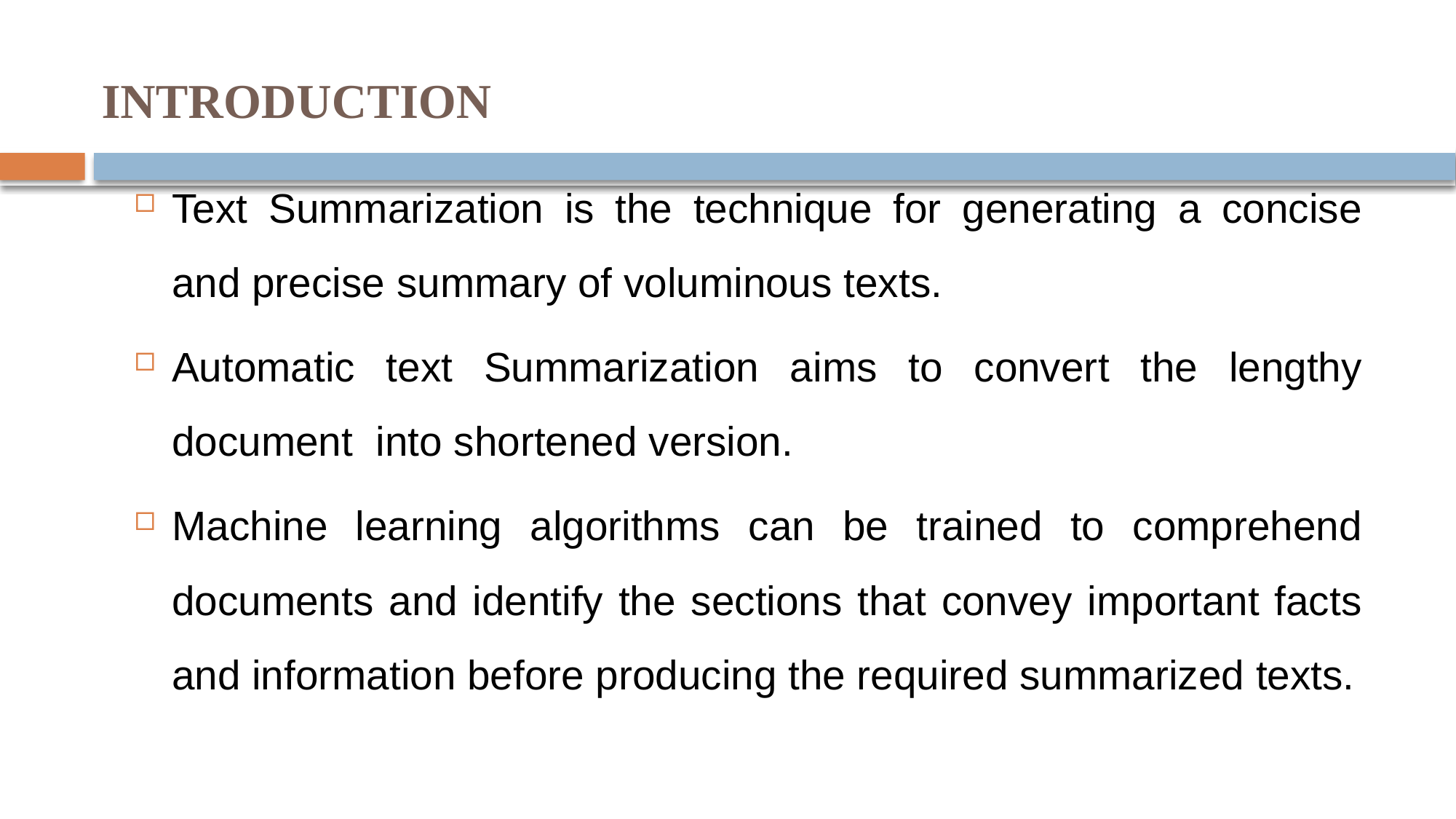

# INTRODUCTION
Text Summarization is the technique for generating a concise and precise summary of voluminous texts.
Automatic text Summarization aims to convert the lengthy document  into shortened version.
Machine learning algorithms can be trained to comprehend documents and identify the sections that convey important facts and information before producing the required summarized texts.